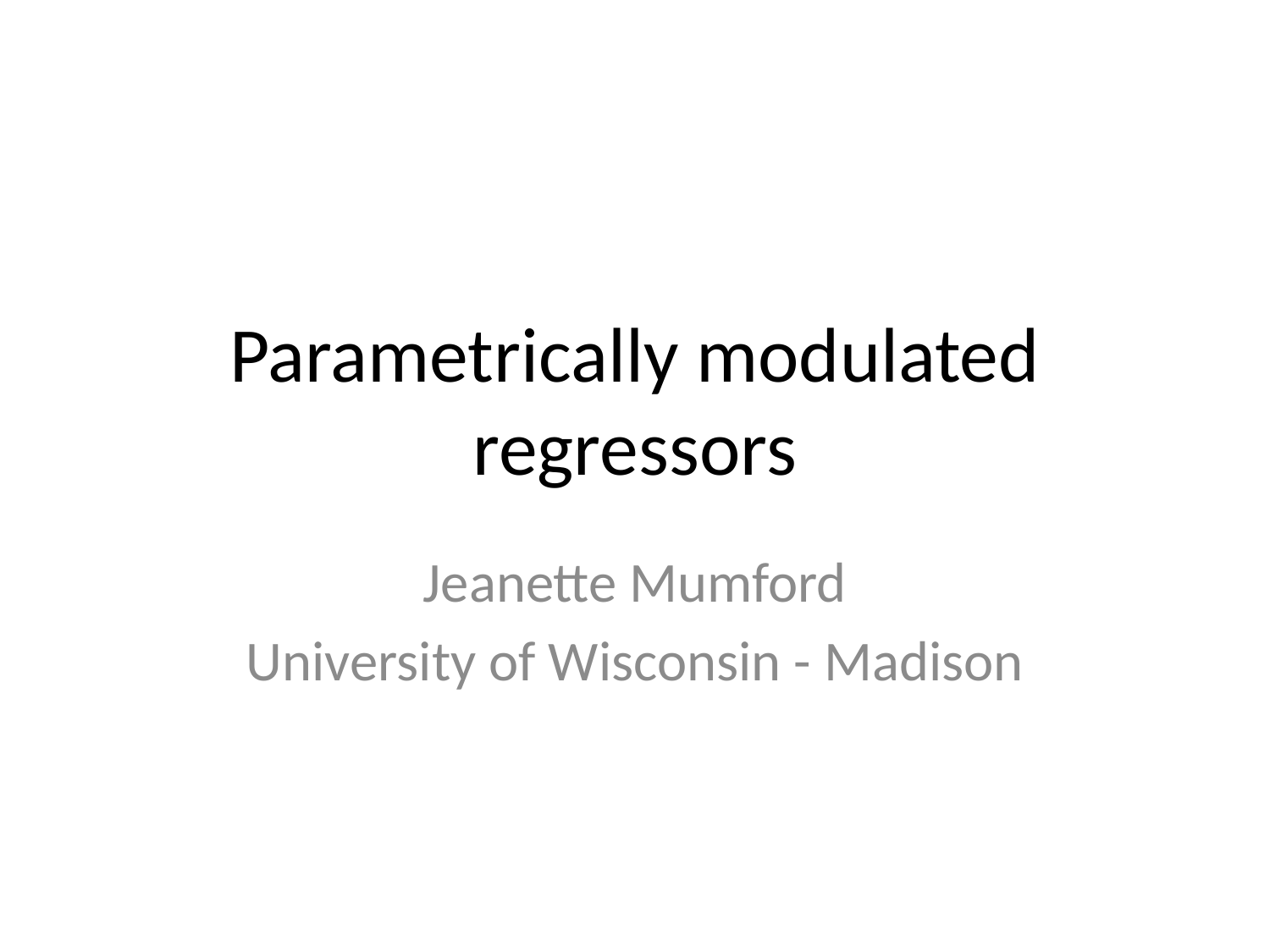

# Parametrically modulated regressors
Jeanette Mumford
University of Wisconsin - Madison